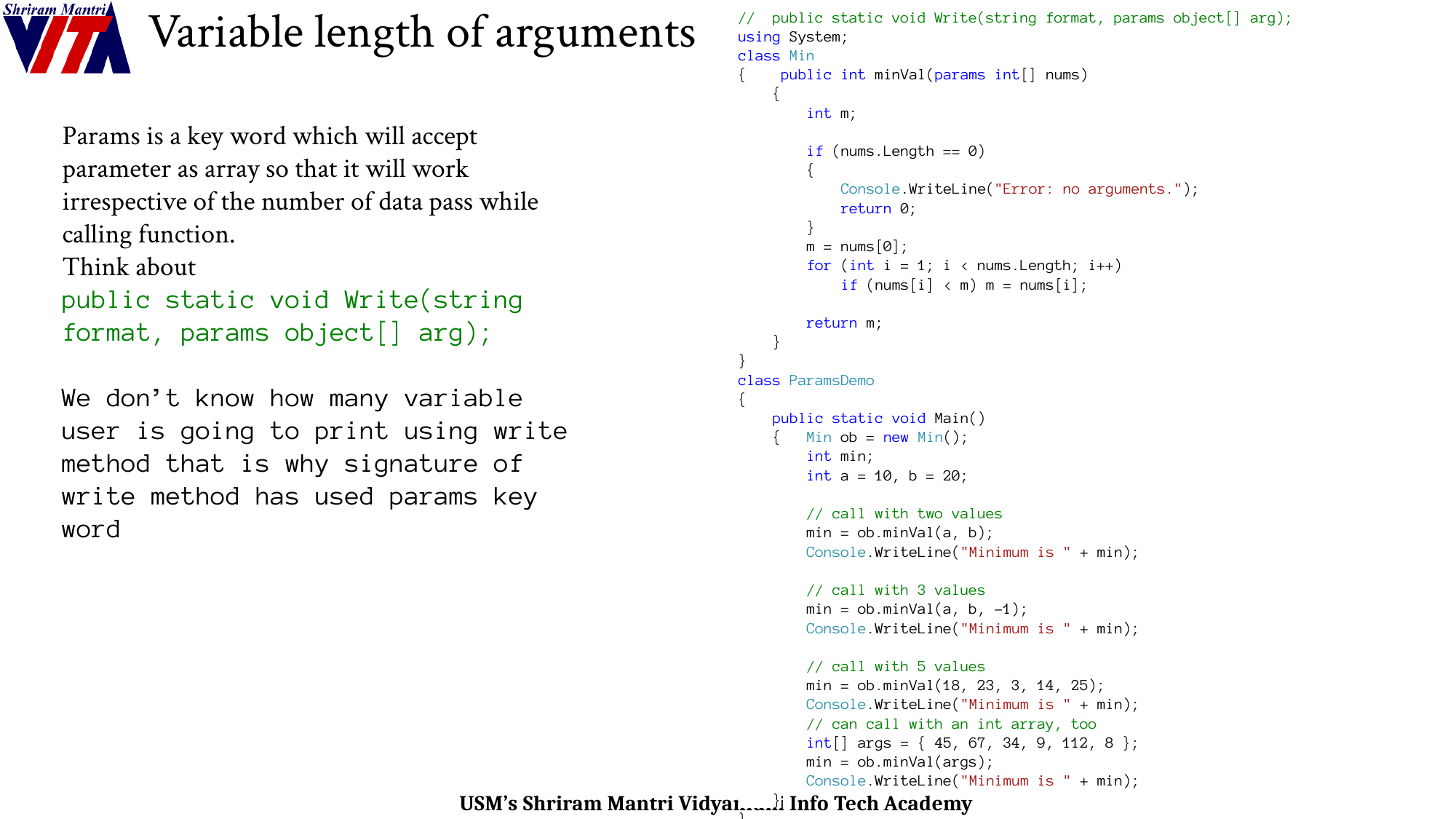

# Variable length of arguments
//  public static void Write(string format, params object[] arg);
using System;
class Min
{    public int minVal(params int[] nums)
    {
        int m;

        if (nums.Length == 0)
        {
            Console.WriteLine("Error: no arguments.");
            return 0;
        }
        m = nums[0];
        for (int i = 1; i < nums.Length; i++)
            if (nums[i] < m) m = nums[i];

        return m;
    }
}
class ParamsDemo
{
    public static void Main()
    {   Min ob = new Min();
        int min;
        int a = 10, b = 20;

        // call with two values
        min = ob.minVal(a, b);
        Console.WriteLine("Minimum is " + min);

        // call with 3 values
        min = ob.minVal(a, b, -1);
        Console.WriteLine("Minimum is " + min);

        // call with 5 values
        min = ob.minVal(18, 23, 3, 14, 25);
        Console.WriteLine("Minimum is " + min);
        // can call with an int array, too
        int[] args = { 45, 67, 34, 9, 112, 8 };
        min = ob.minVal(args);
        Console.WriteLine("Minimum is " + min);
    }
}

Params is a key word which will accept parameter as array so that it will work irrespective of the number of data pass while calling function.
Think about
public static void Write(string format, params object[] arg);

We don’t know how many variable user is going to print using write method that is why signature of write method has used params key word